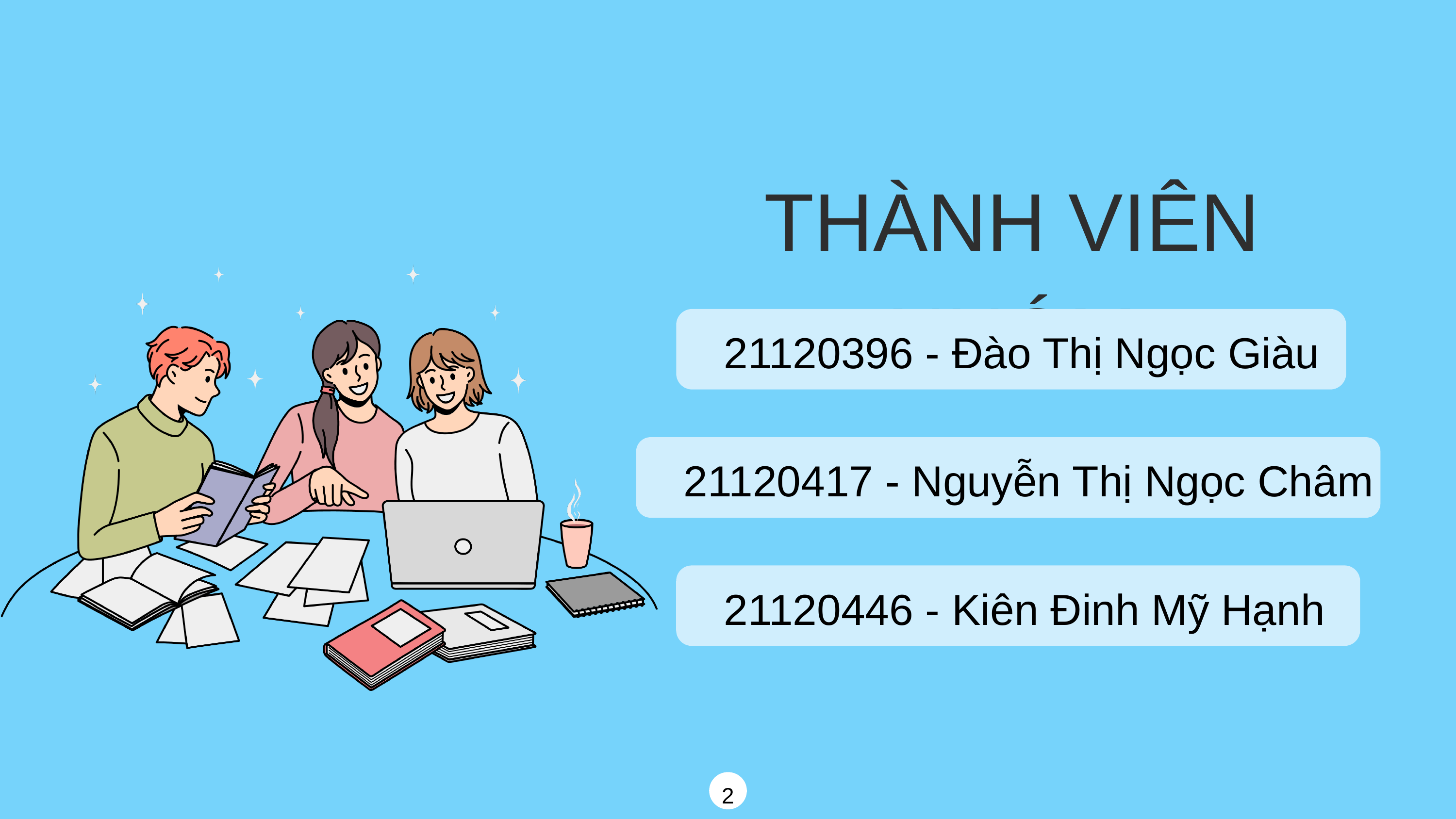

| THÀNH VIÊN NHÓM |
| --- |

21120396 - Đào Thị Ngọc Giàu

21120417 - Nguyễn Thị Ngọc Châm

21120446 - Kiên Đinh Mỹ Hạnh

2